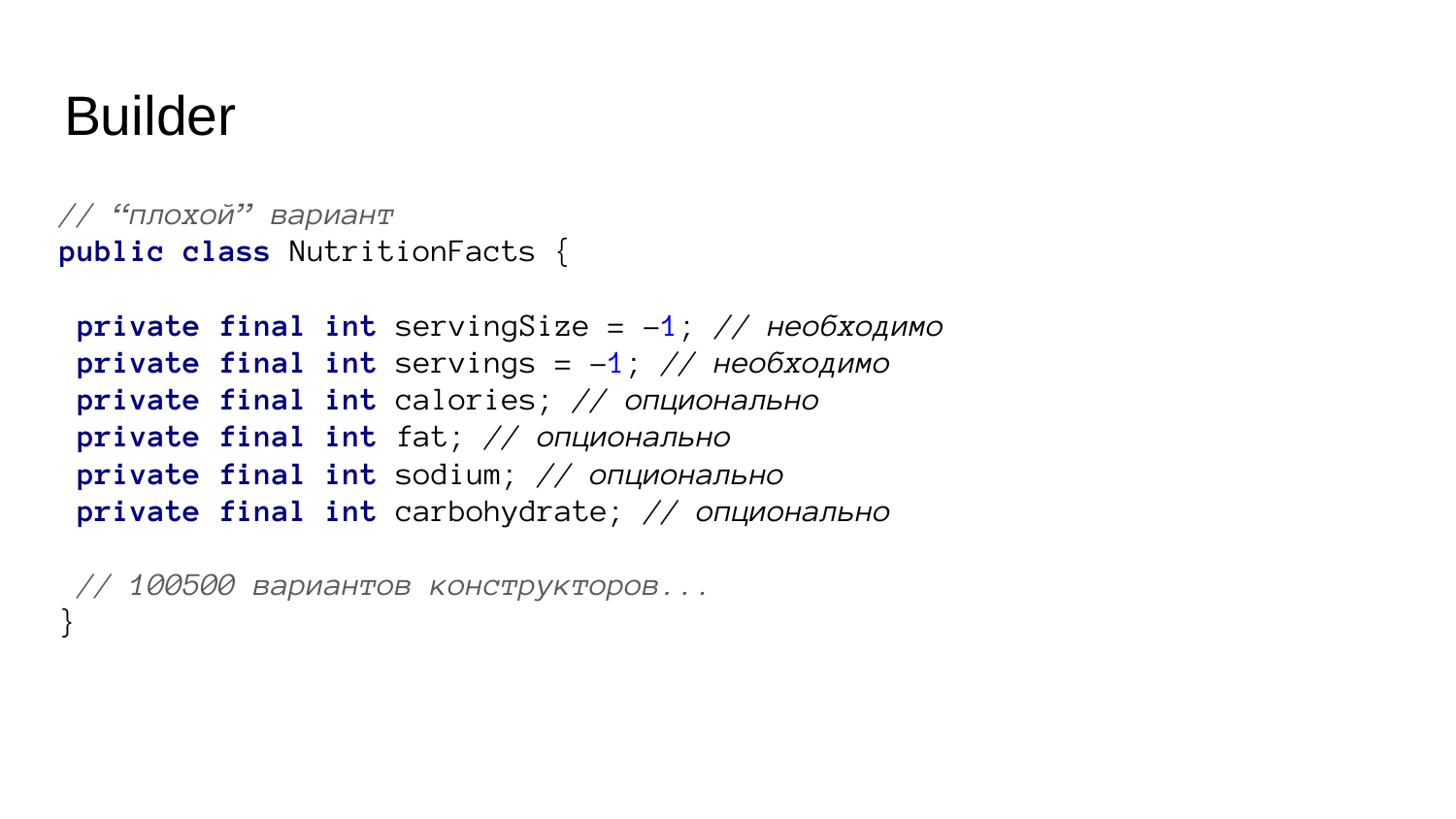

# Builder

| // “плохой” вариант public class NutritionFacts { private final int servingSize = -1; // необходимо private final int servings = -1; // необходимо private final int calories; // опционально private final int fat; // опционально private final int sodium; // опционально private final int carbohydrate; // опционально // 100500 вариантов конструкторов... } |
| --- |